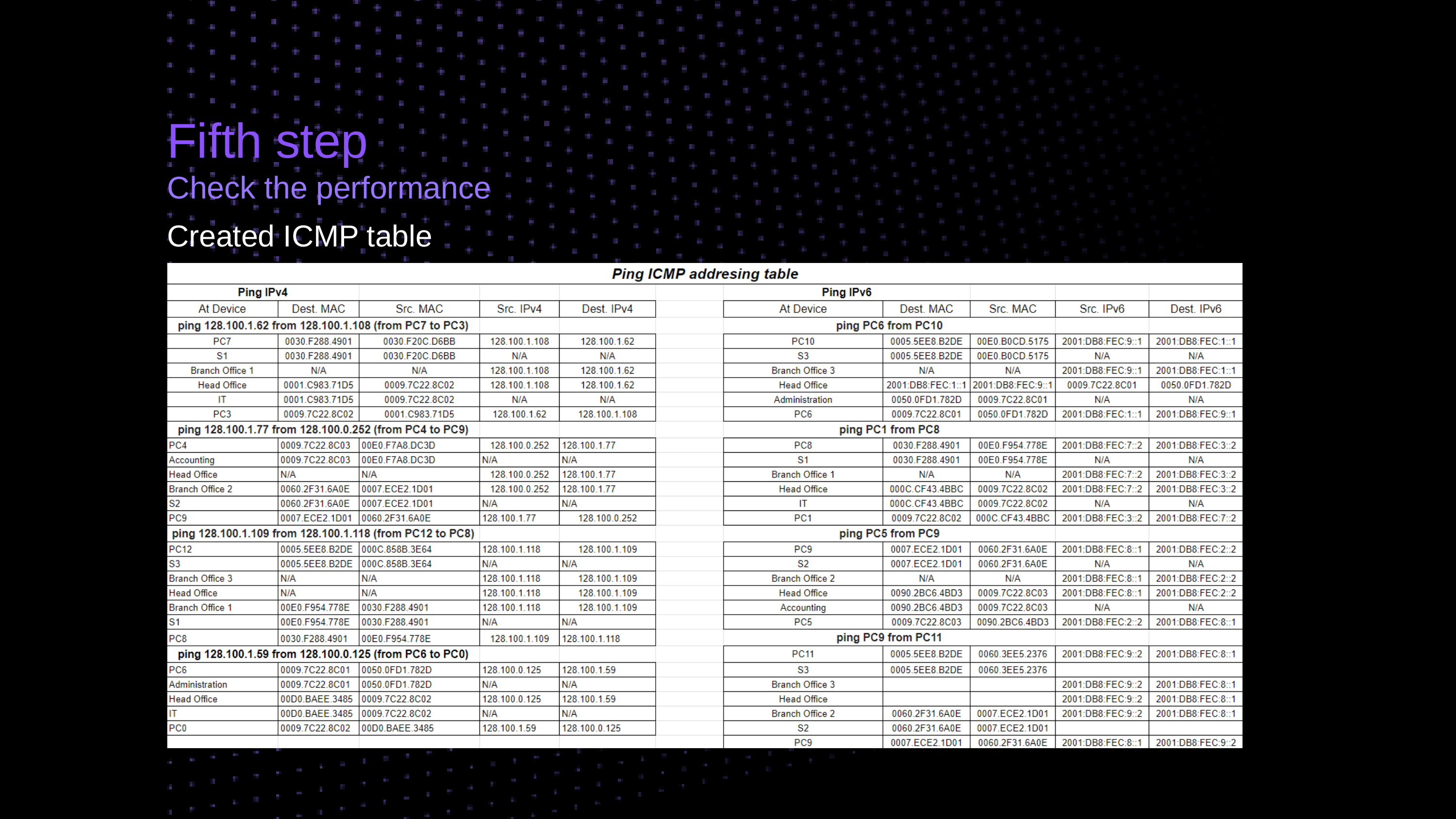

Fifth step
Check the performance
Created ICMP table